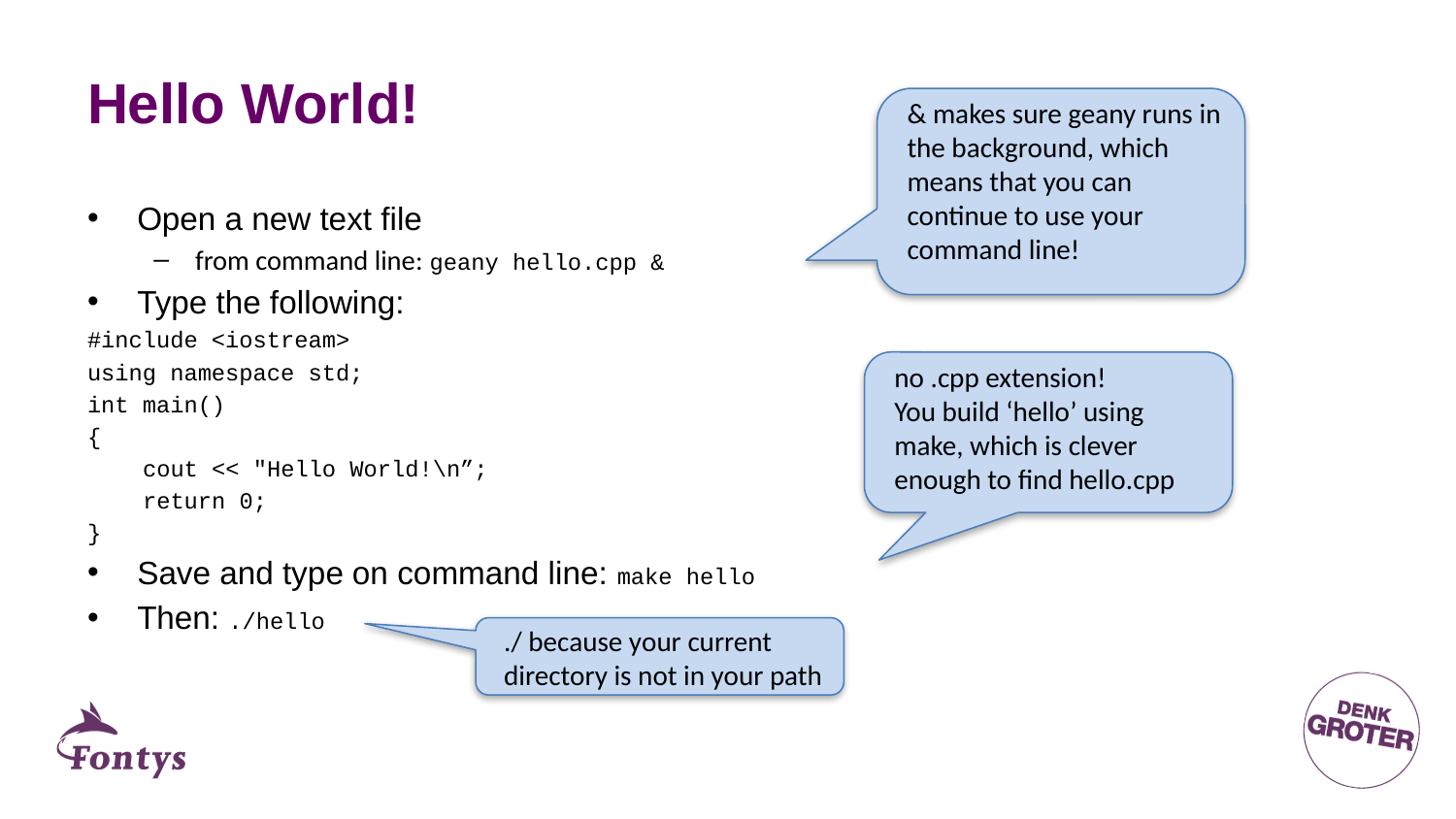

# Hello World!

& makes sure geany runs in the background, which means that you can continue to use your command line!
Open a new text file
from command line: geany hello.cpp &
Type the following:
#include <iostream>
using namespace std;
int main()
{
    cout << "Hello World!\n”;
    return 0;
}
Save and type on command line: make hello
Then: ./hello

no .cpp extension!
You build ‘hello’ using make, which is clever enough to find hello.cpp
./ because your current directory is not in your path